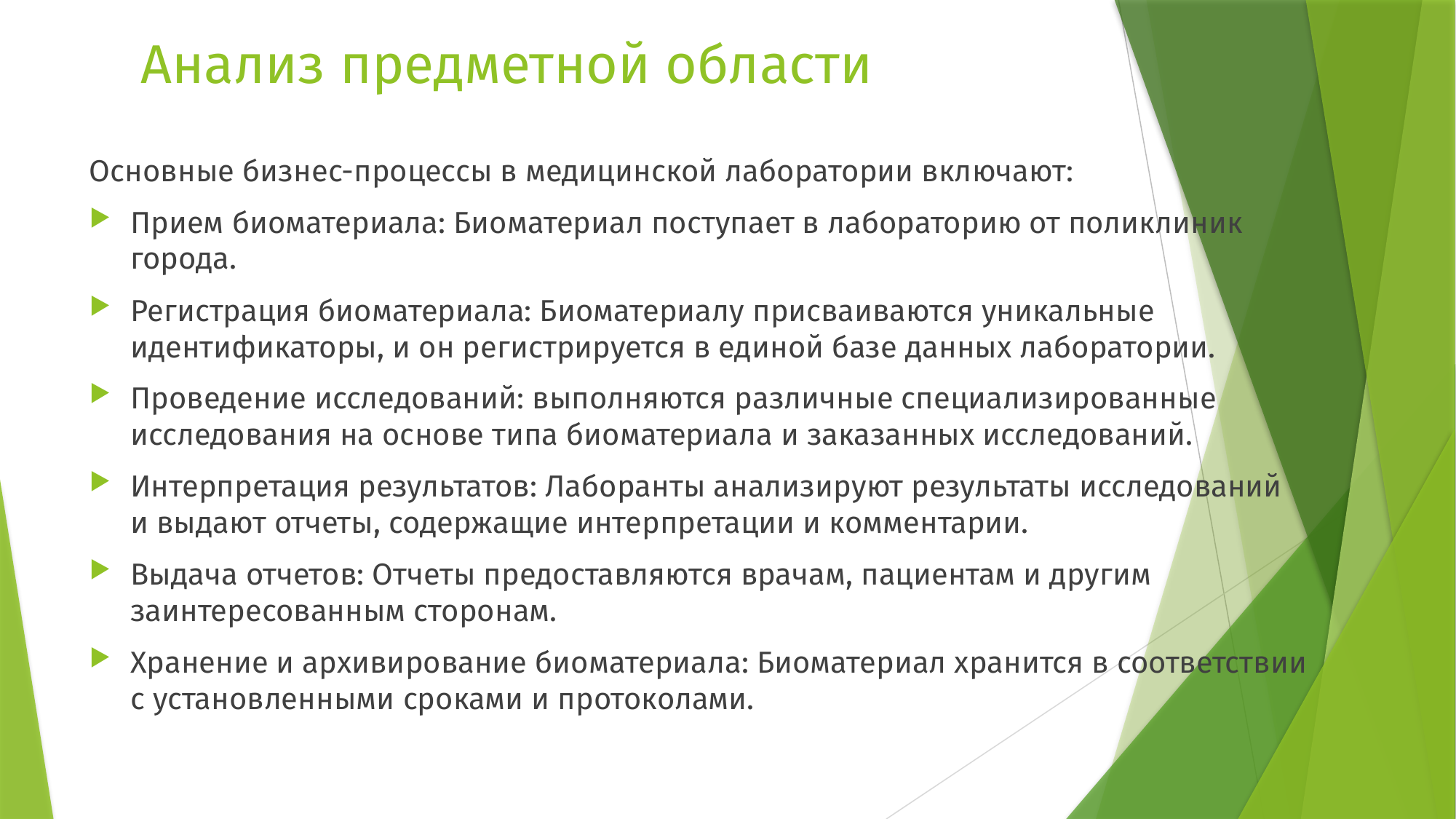

# Анализ предметной области
Основные бизнес-процессы в медицинской лаборатории включают:
Прием биоматериала: Биоматериал поступает в лабораторию от поликлиник города.
Регистрация биоматериала: Биоматериалу присваиваются уникальные идентификаторы, и он регистрируется в единой базе данных лаборатории.
Проведение исследований: выполняются различные специализированные исследования на основе типа биоматериала и заказанных исследований.
Интерпретация результатов: Лаборанты анализируют результаты исследований и выдают отчеты, содержащие интерпретации и комментарии.
Выдача отчетов: Отчеты предоставляются врачам, пациентам и другим заинтересованным сторонам.
Хранение и архивирование биоматериала: Биоматериал хранится в соответствии с установленными сроками и протоколами.